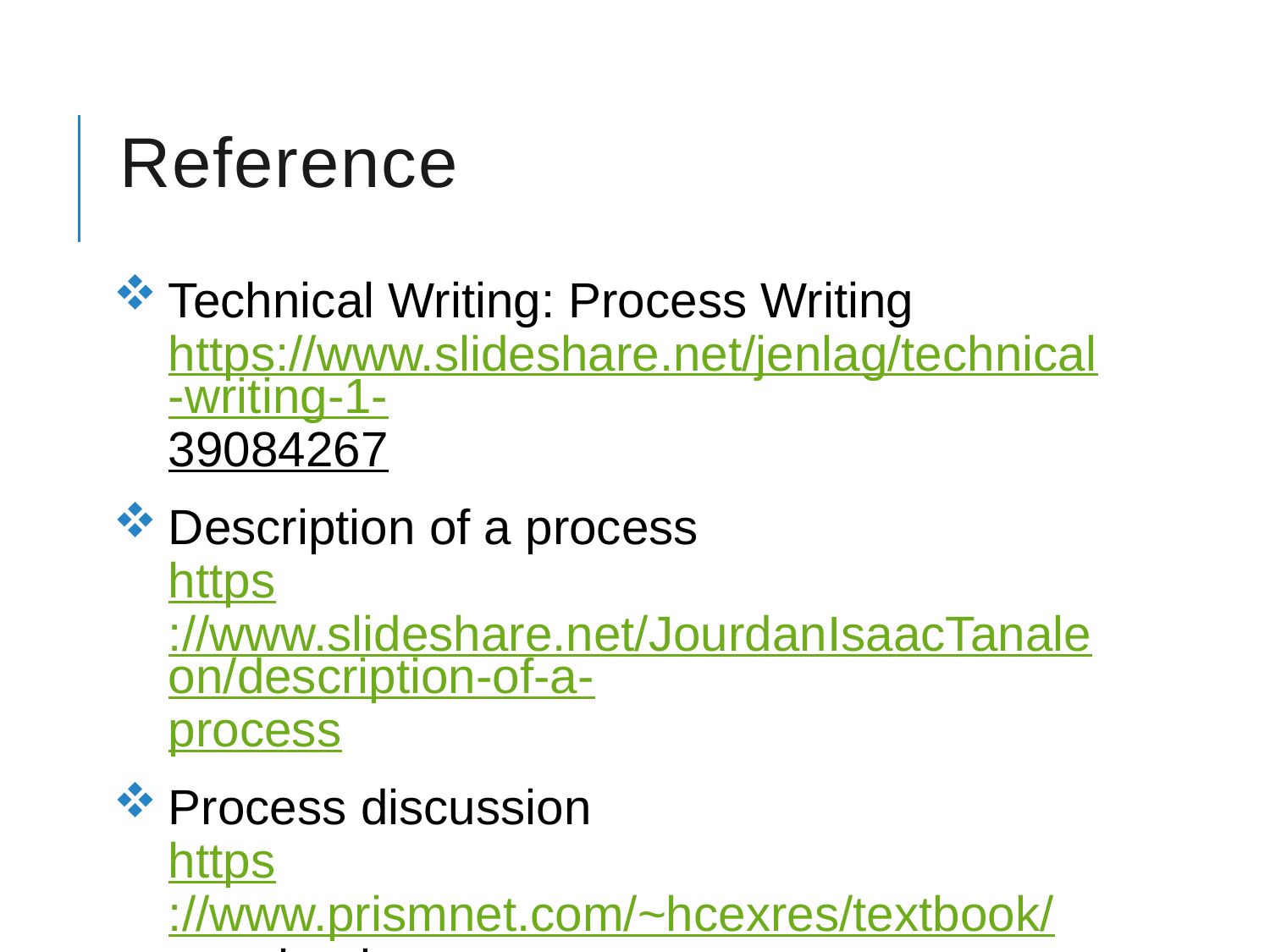

# Reference
Technical Writing: Process Writing  https://www.slideshare.net/jenlag/technical-writing-1-39084267
Description of a process
https://www.slideshare.net/JourdanIsaacTanaleon/description-of-a-process
Process discussion
https://www.prismnet.com/~hcexres/textbook/proc.html